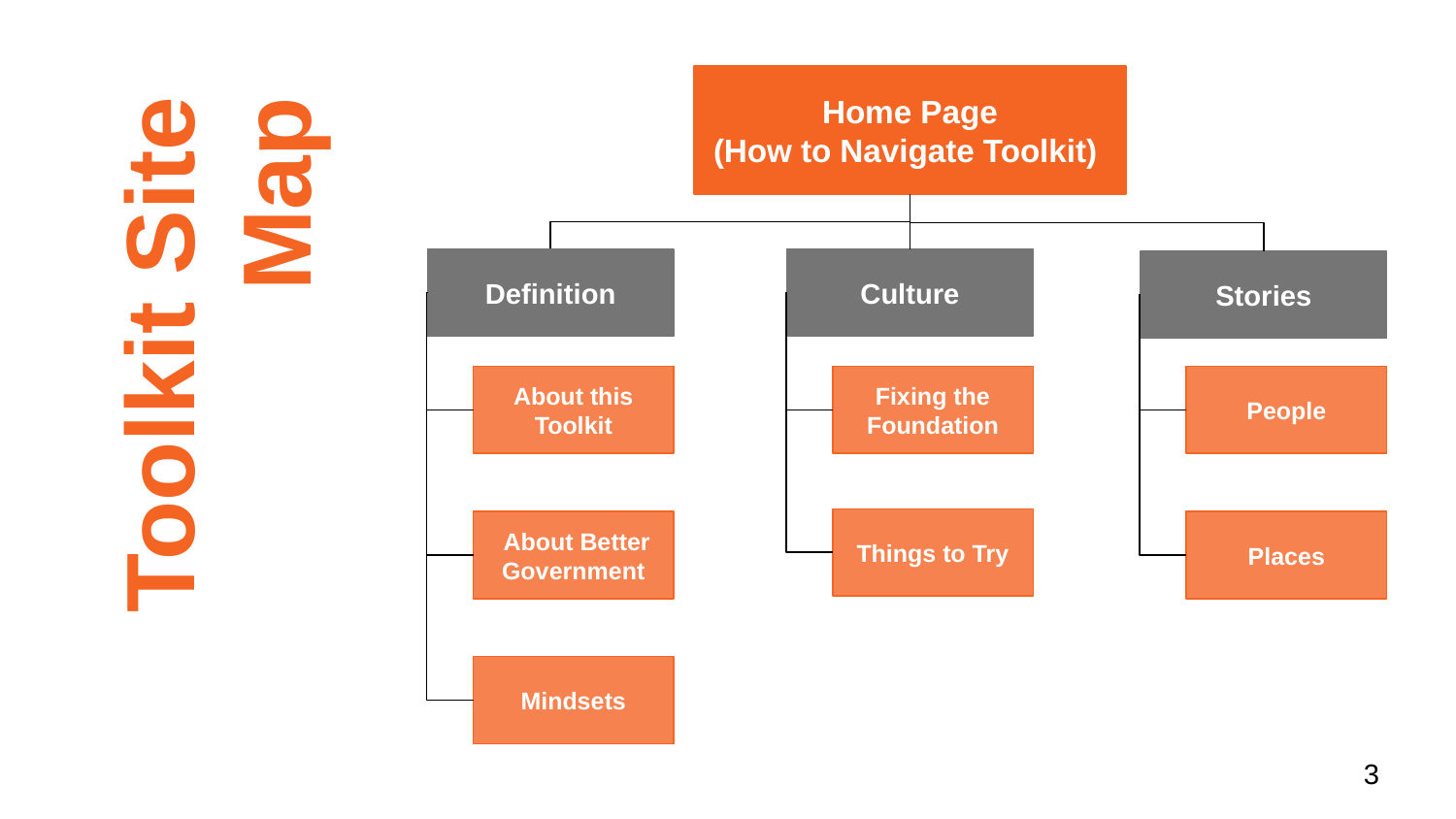

Home Page
(How to Navigate Toolkit)
Definition
Culture
Stories
# Toolkit Site Map
About this Toolkit
Fixing the Foundation
People
Things to Try
 About Better Government
Places
Mindsets
3